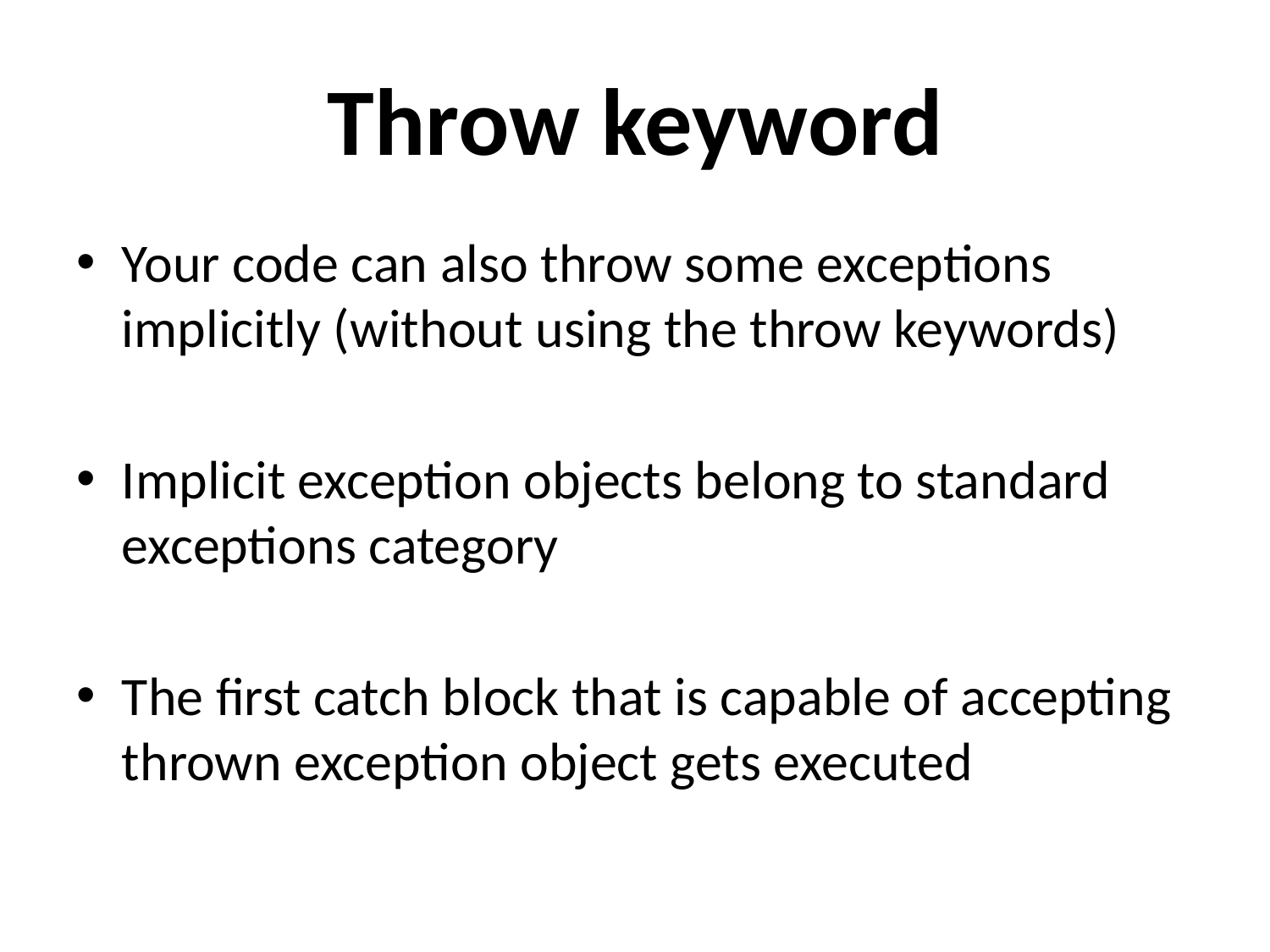

# Throw keyword
Your code can also throw some exceptions implicitly (without using the throw keywords)

Implicit exception objects belong to standard exceptions category

The first catch block that is capable of accepting thrown exception object gets executed